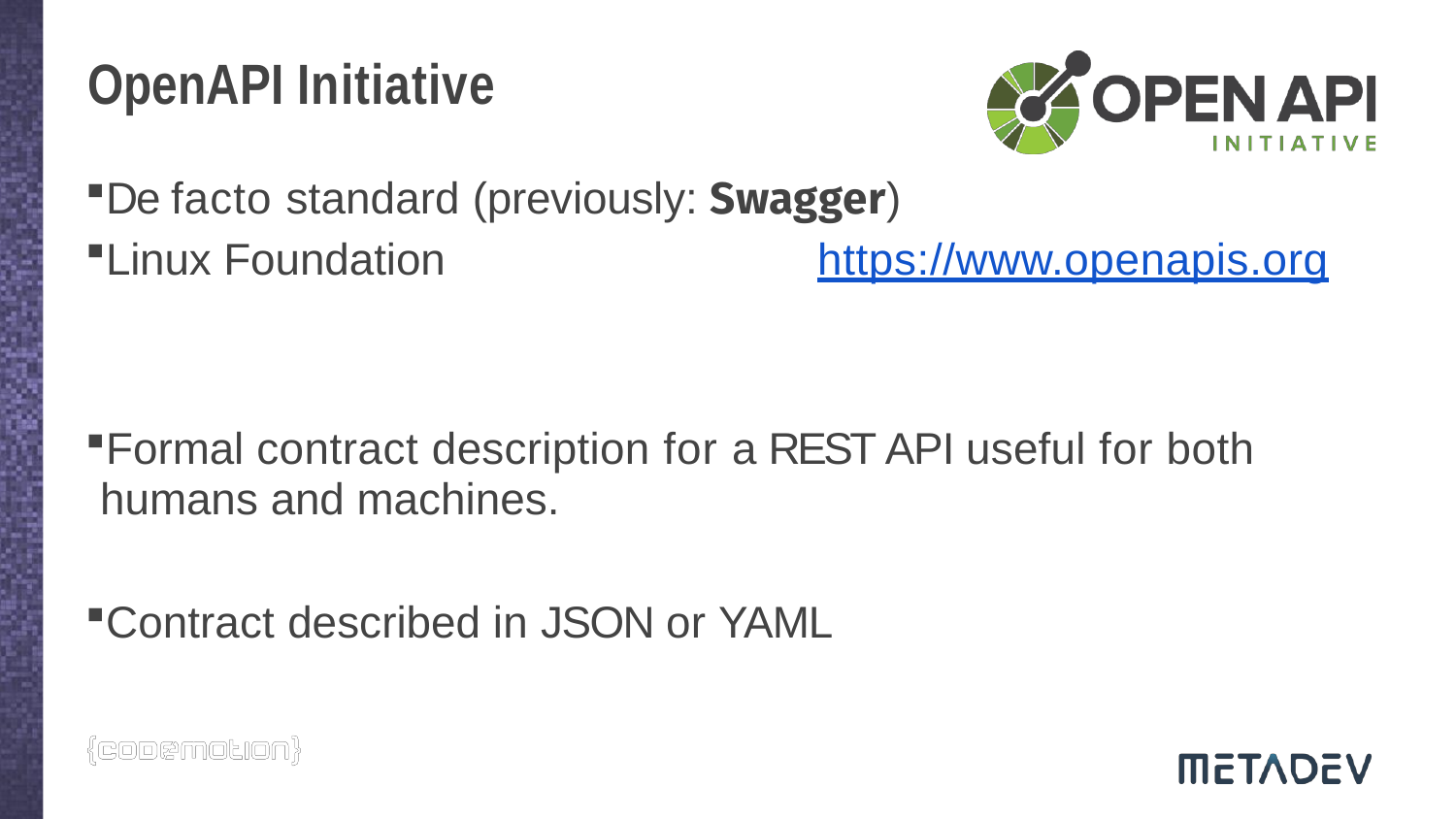

# OpenAPI Initiative

De facto standard (previously: Swagger)
Linux Foundation	https://www.openapis.org

Formal contract description for a REST API useful for both  humans and machines.

Contract described in JSON or YAML